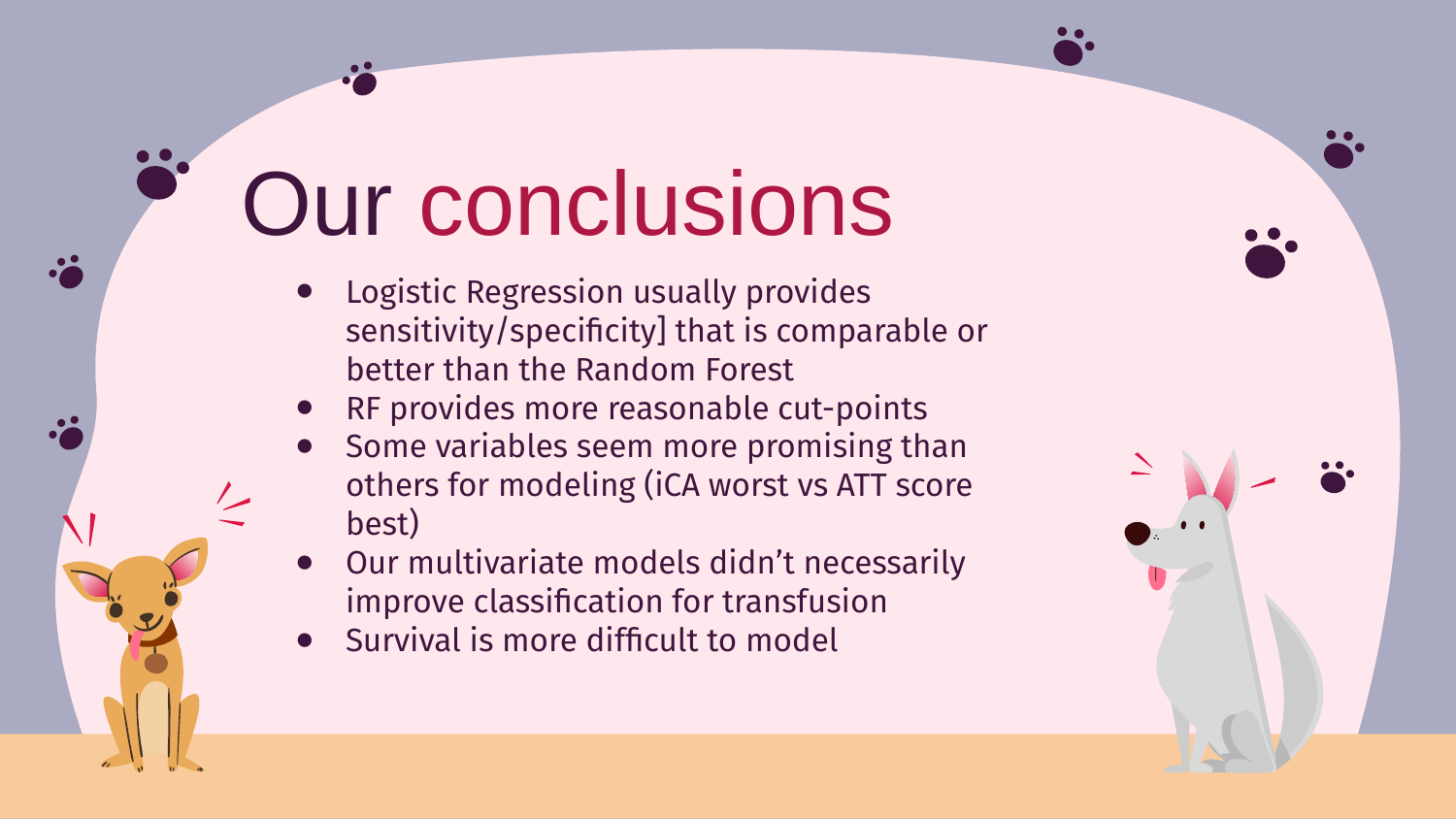

# Our conclusions

Logistic Regression usually provides sensitivity/specificity] that is comparable or better than the Random Forest
RF provides more reasonable cut-points
Some variables seem more promising than others for modeling (iCA worst vs ATT score best)
Our multivariate models didn’t necessarily improve classification for transfusion
Survival is more difficult to model